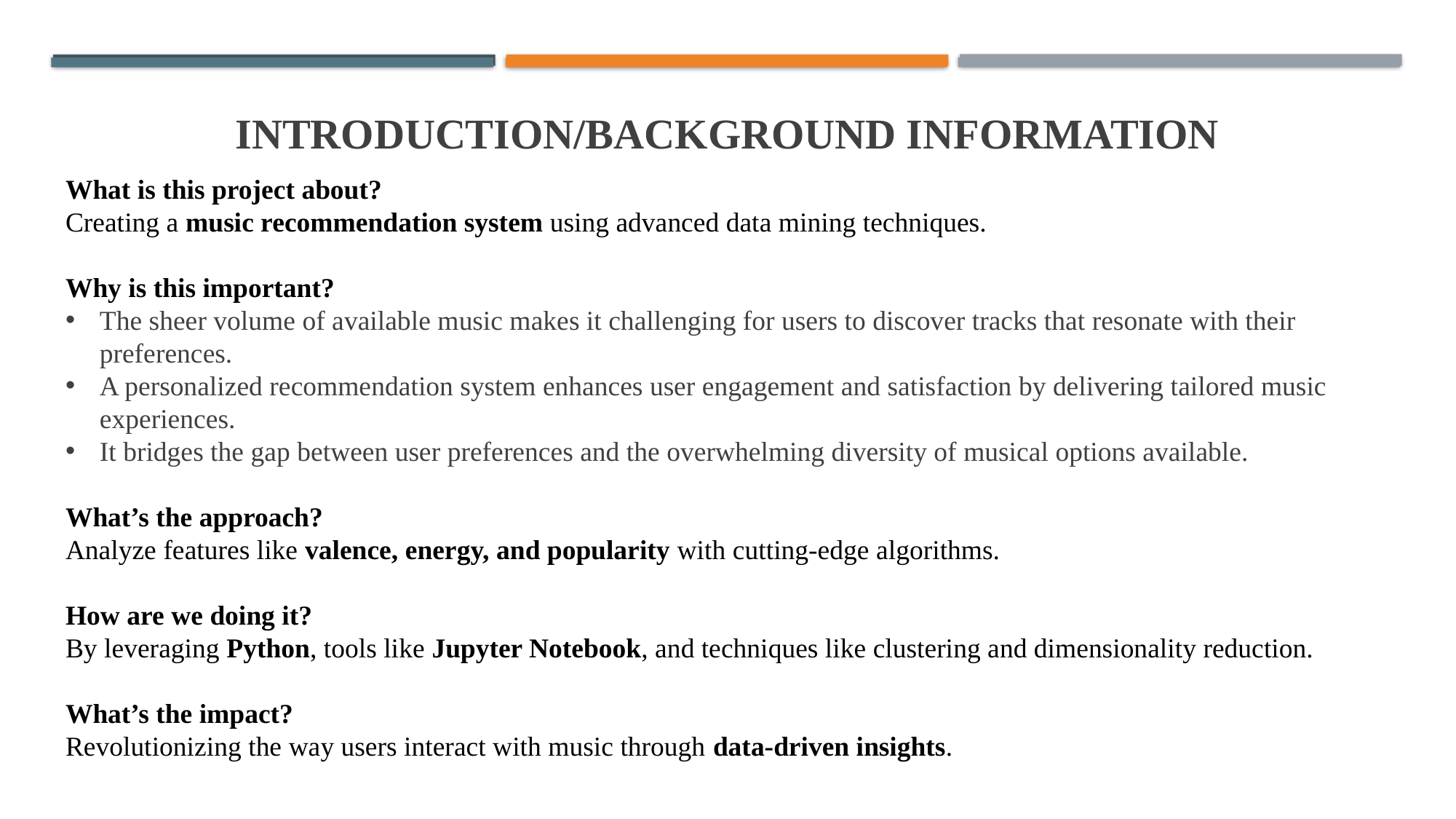

# Introduction/BACKGROUND INFORMATION

What is this project about?
Creating a music recommendation system using advanced data mining techniques.

Why is this important?
The sheer volume of available music makes it challenging for users to discover tracks that resonate with their preferences.
A personalized recommendation system enhances user engagement and satisfaction by delivering tailored music experiences.
It bridges the gap between user preferences and the overwhelming diversity of musical options available.

What’s the approach?
Analyze features like valence, energy, and popularity with cutting-edge algorithms.

How are we doing it?
By leveraging Python, tools like Jupyter Notebook, and techniques like clustering and dimensionality reduction.

What’s the impact?
Revolutionizing the way users interact with music through data-driven insights.